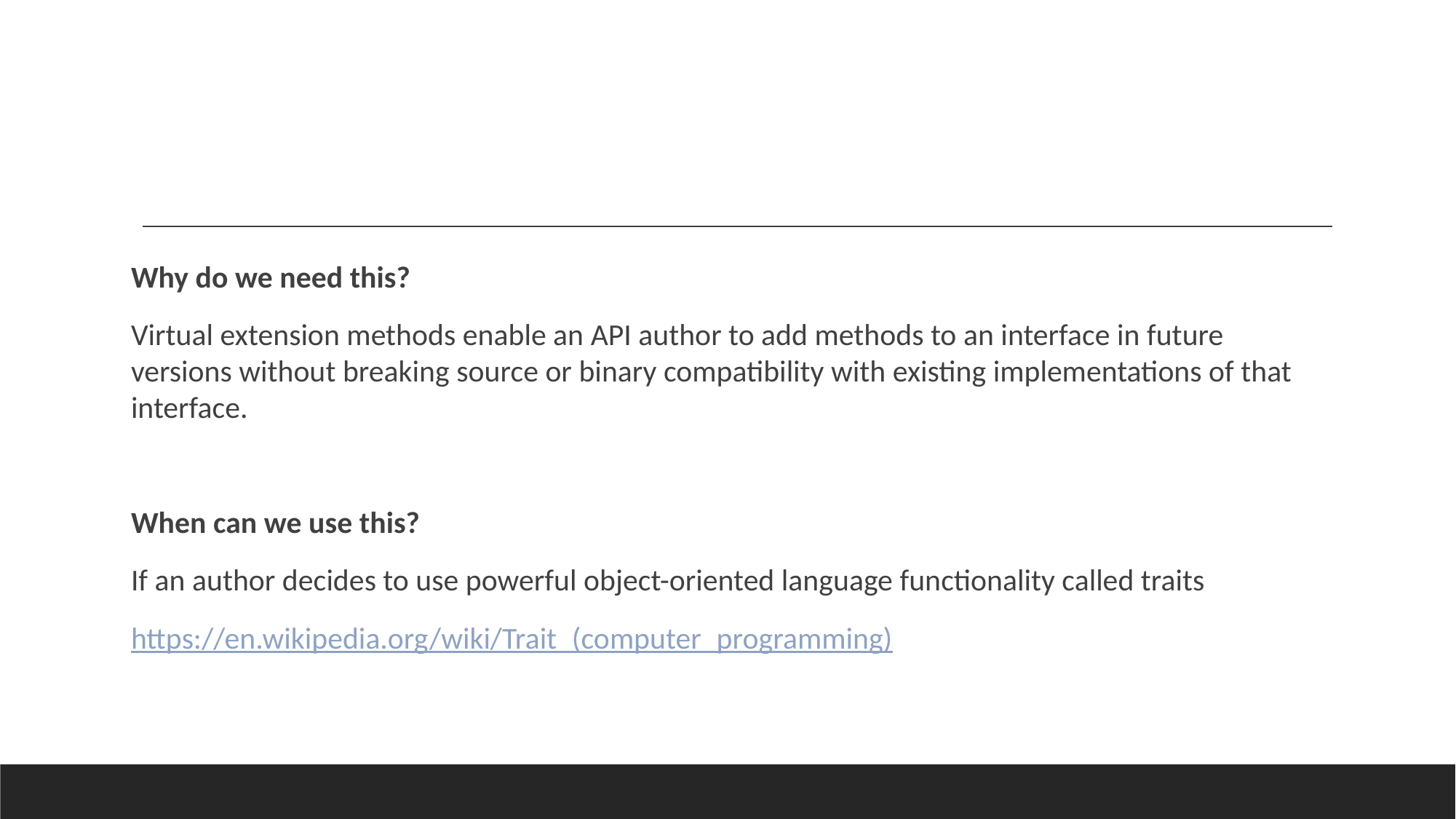

Why do we need this?
Virtual extension methods enable an API author to add methods to an interface in future versions without breaking source or binary compatibility with existing implementations of that interface.

When can we use this?
If an author decides to use powerful object-oriented language functionality called traits
https://en.wikipedia.org/wiki/Trait_(computer_programming)